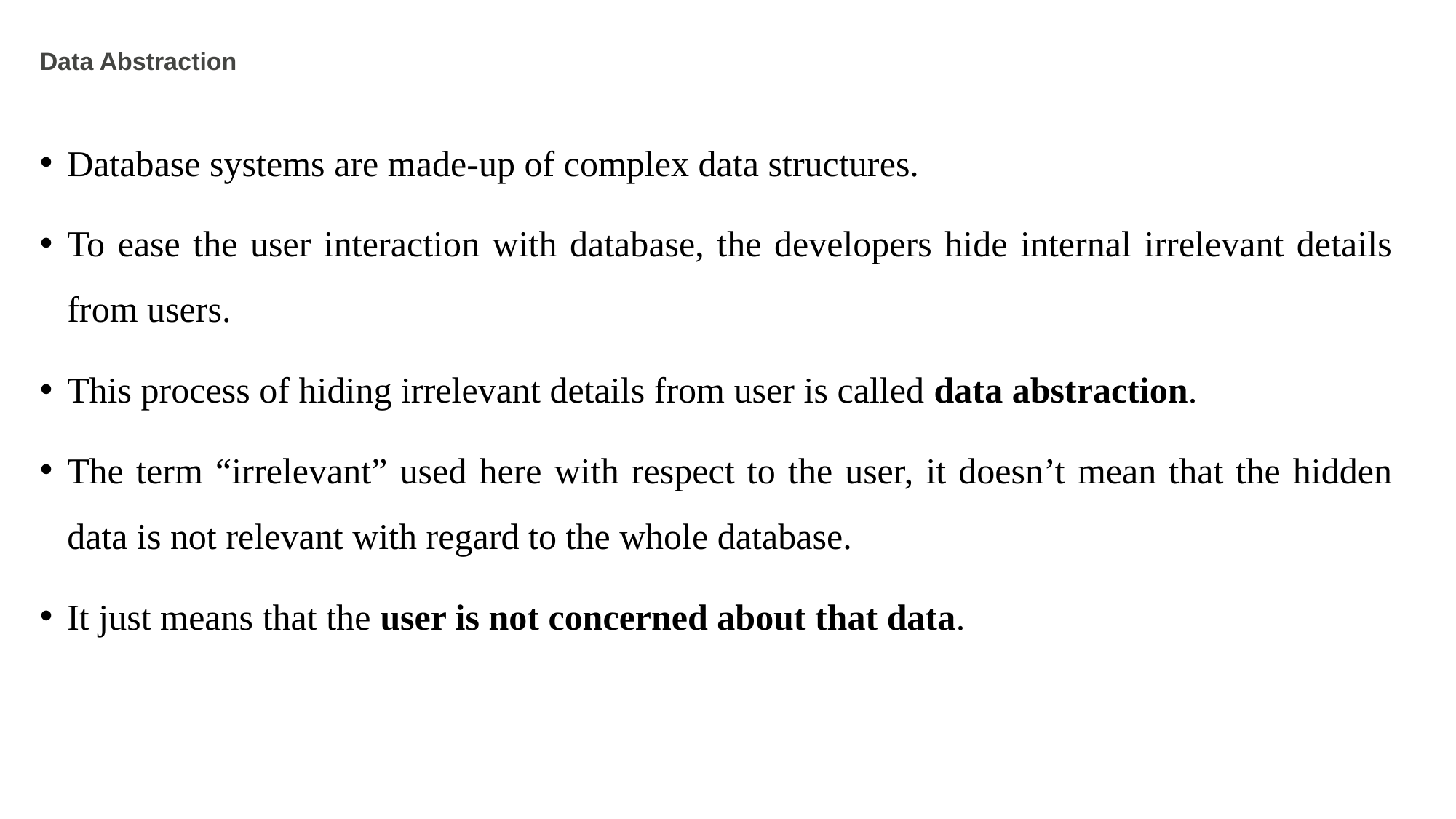

# Data Abstraction
Database systems are made-up of complex data structures.
To ease the user interaction with database, the developers hide internal irrelevant details from users.
This process of hiding irrelevant details from user is called data abstraction.
The term “irrelevant” used here with respect to the user, it doesn’t mean that the hidden data is not relevant with regard to the whole database.
It just means that the user is not concerned about that data.